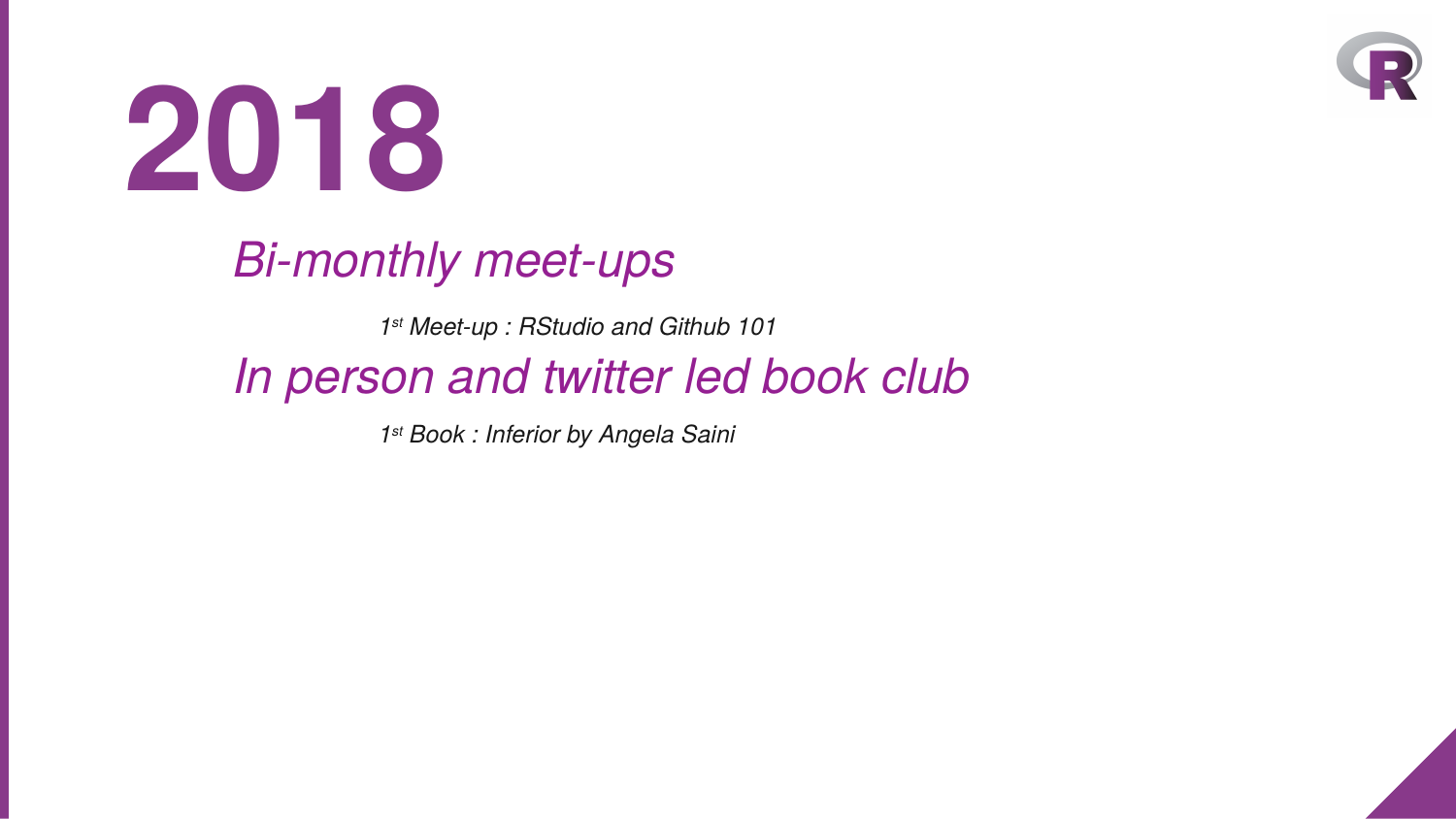

2018
Bi-monthly meet-ups
	1st Meet-up : RStudio and Github 101
In person and twitter led book club
	1st Book : Inferior by Angela Saini